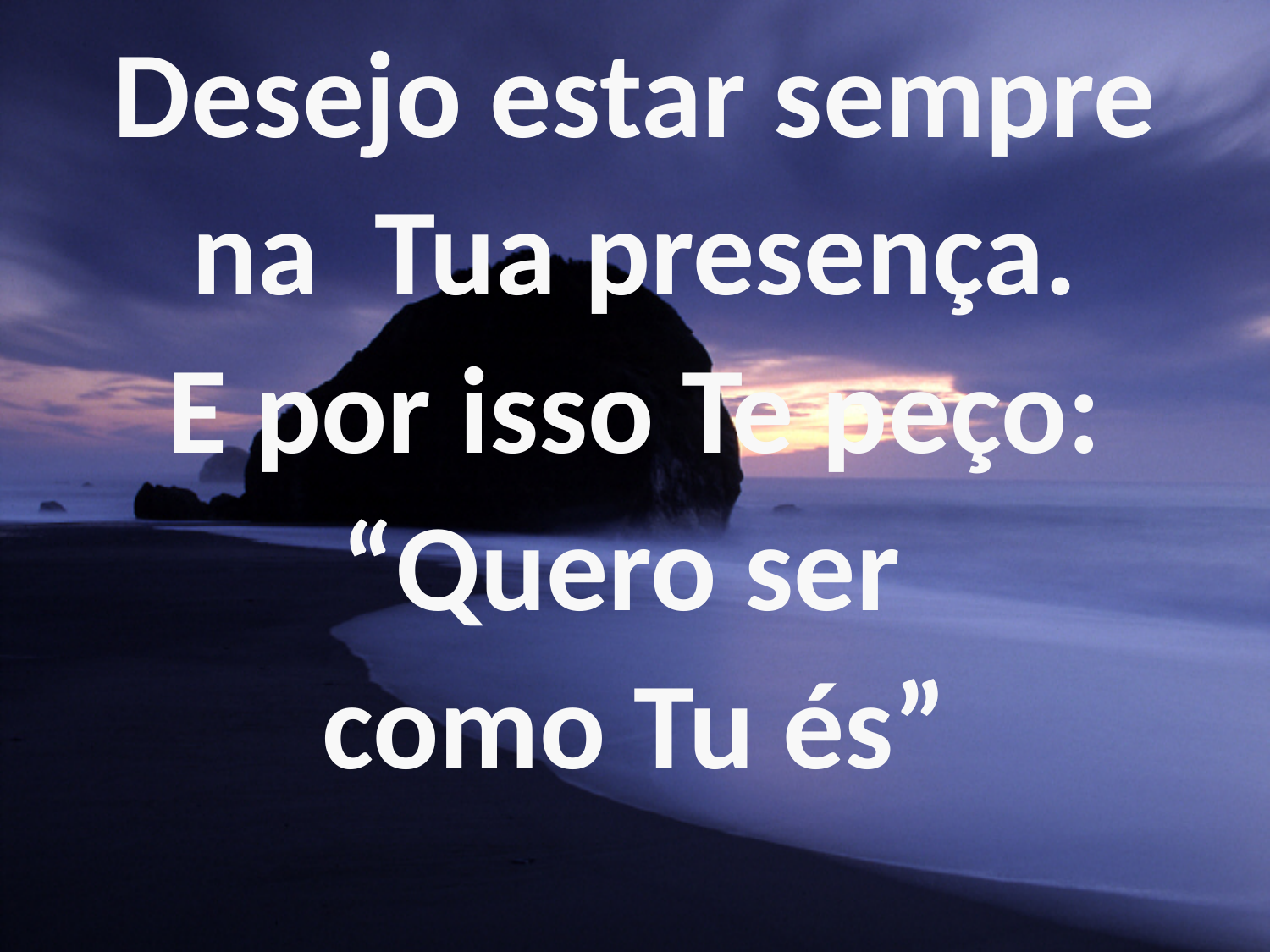

Desejo estar sempre
na  Tua presença.
E por isso Te peço:
“Quero ser
como Tu és”